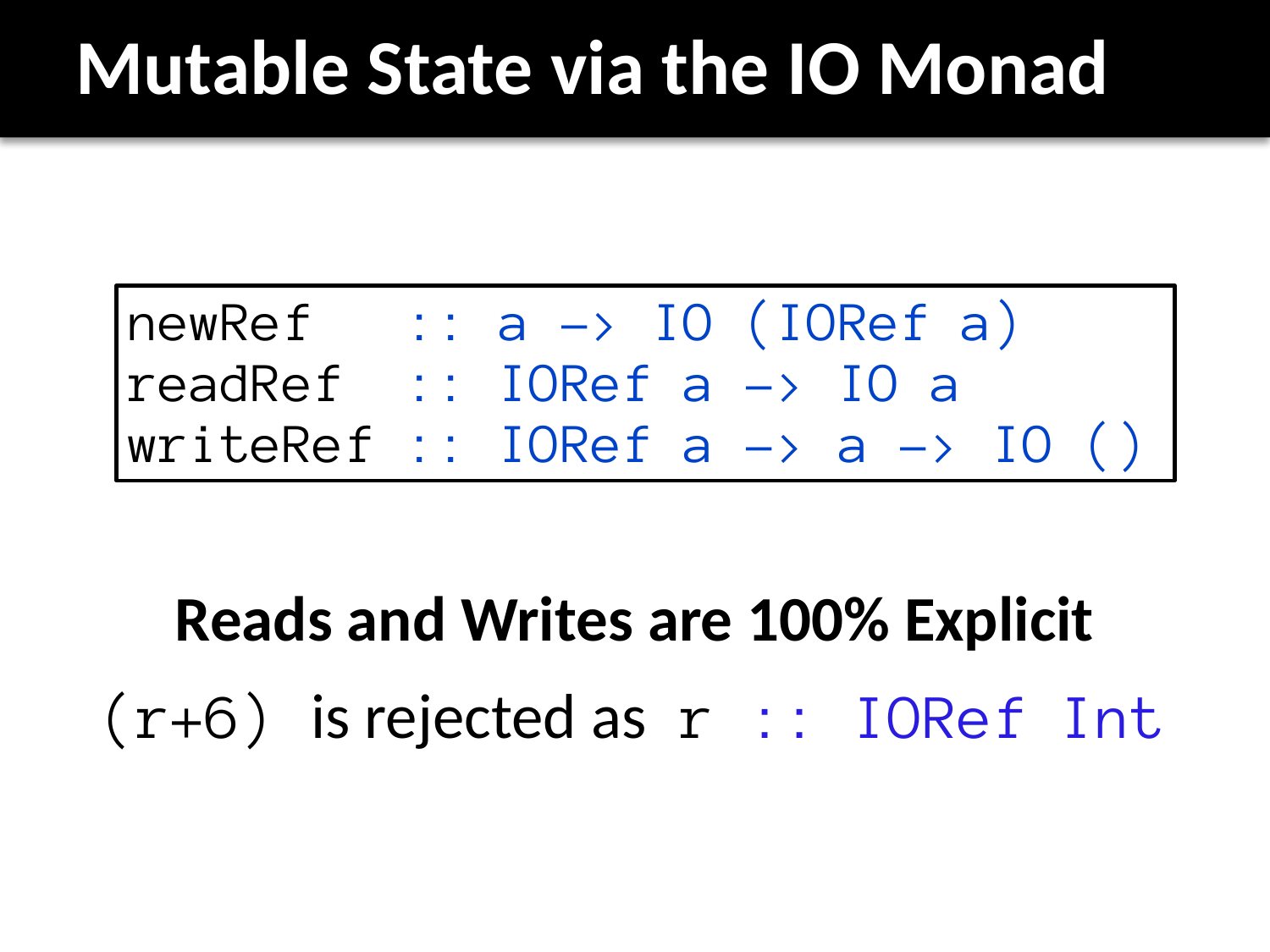

# Mutable State via the IO Monad
newRef   :: a -> IO (IORef a)
readRef  :: IORef a -> IO a
writeRef :: IORef a -> a -> IO ()
Reads and Writes are 100% Explicit
(r+6) is rejected as r :: IORef Int